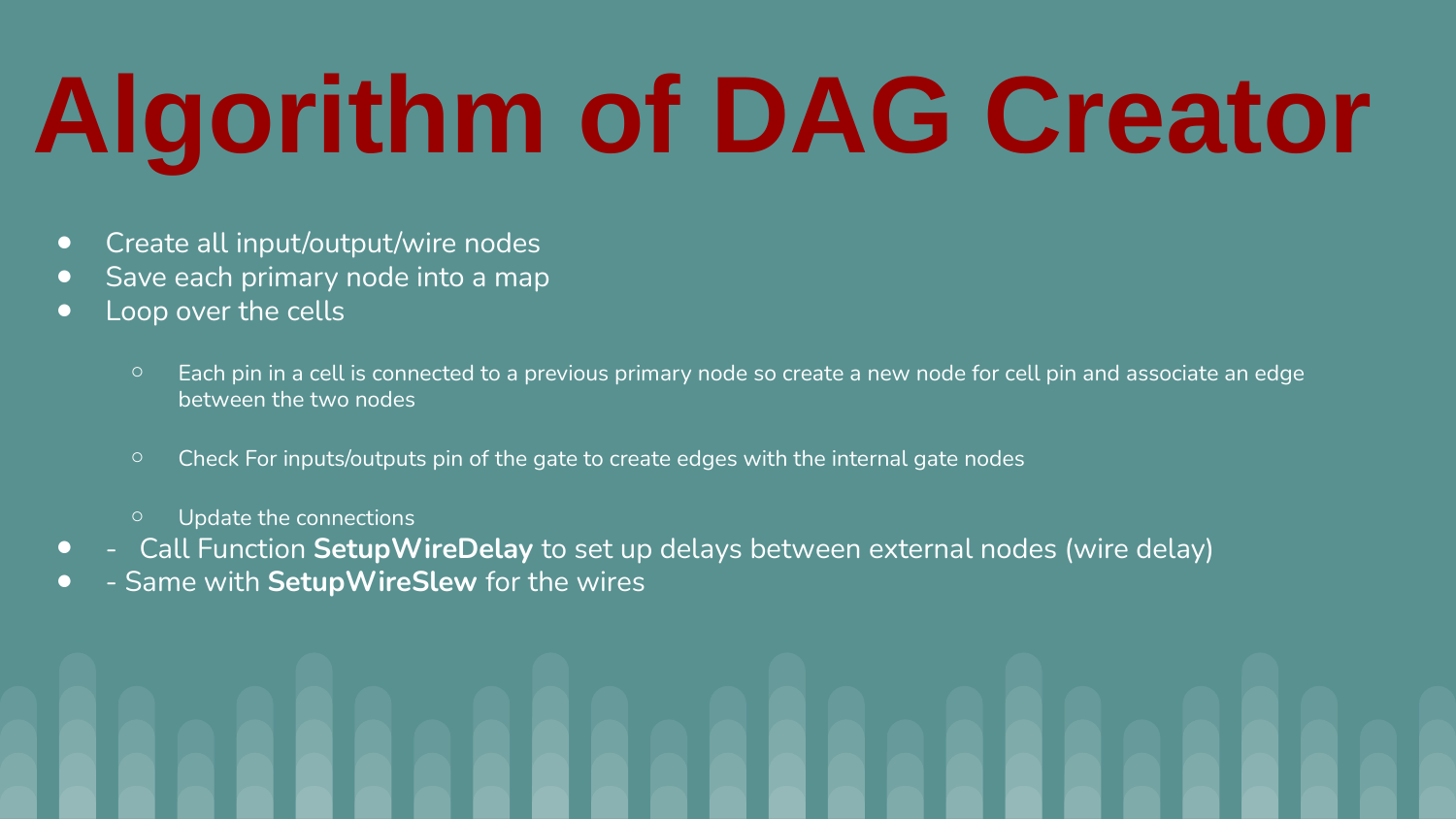

# Algorithm of DAG Creator
Create all input/output/wire nodes
Save each primary node into a map
Loop over the cells
Each pin in a cell is connected to a previous primary node so create a new node for cell pin and associate an edge between the two nodes
Check For inputs/outputs pin of the gate to create edges with the internal gate nodes
Update the connections
-   Call Function SetupWireDelay to set up delays between external nodes (wire delay)
- Same with SetupWireSlew for the wires